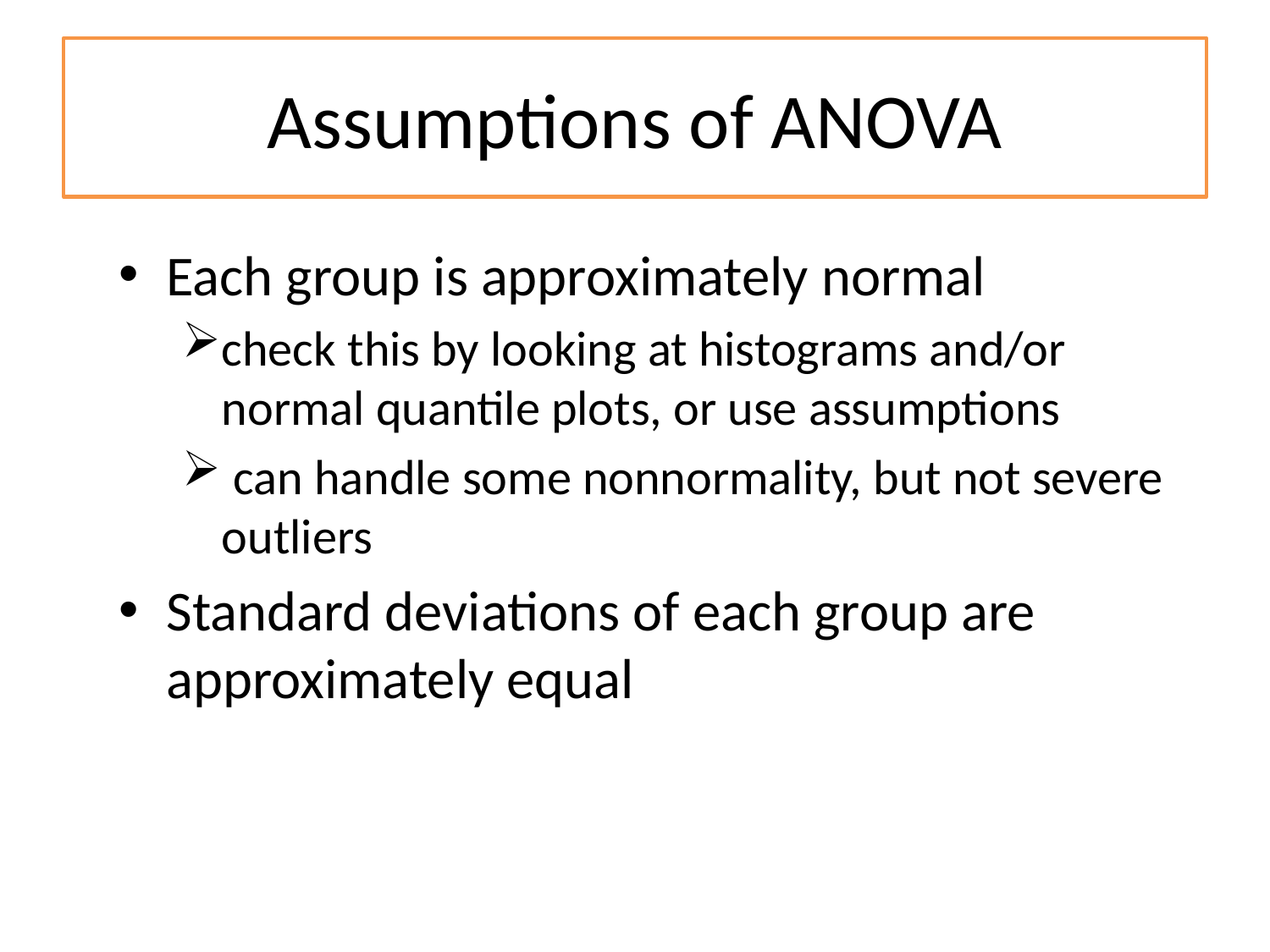

# Assumptions of ANOVA
Each group is approximately normal
check this by looking at histograms and/or normal quantile plots, or use assumptions
 can handle some nonnormality, but not severe outliers
Standard deviations of each group are approximately equal